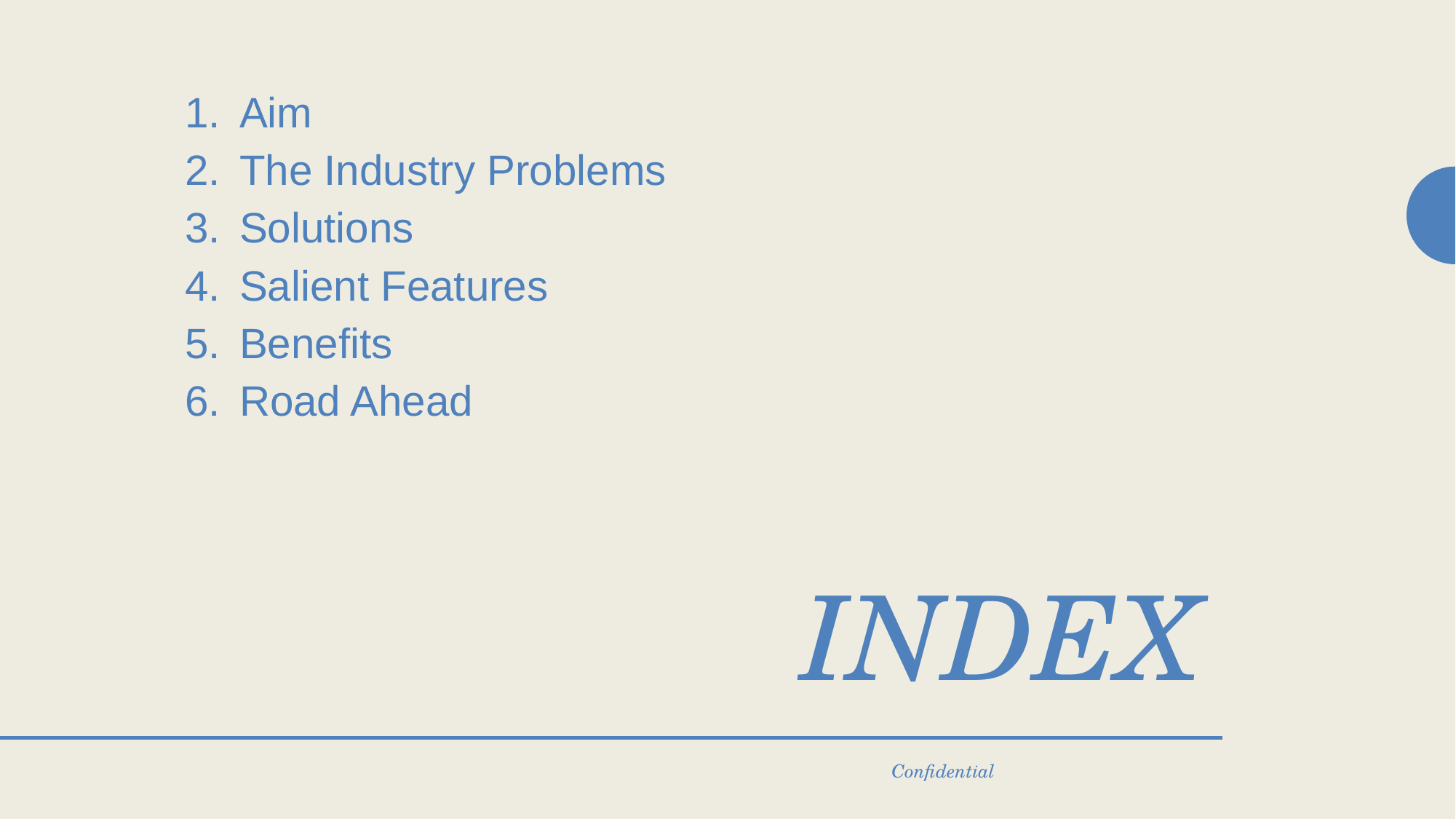

Aim
The Industry Problems
Solutions
Salient Features
Benefits
Road Ahead

# Index
Confidential